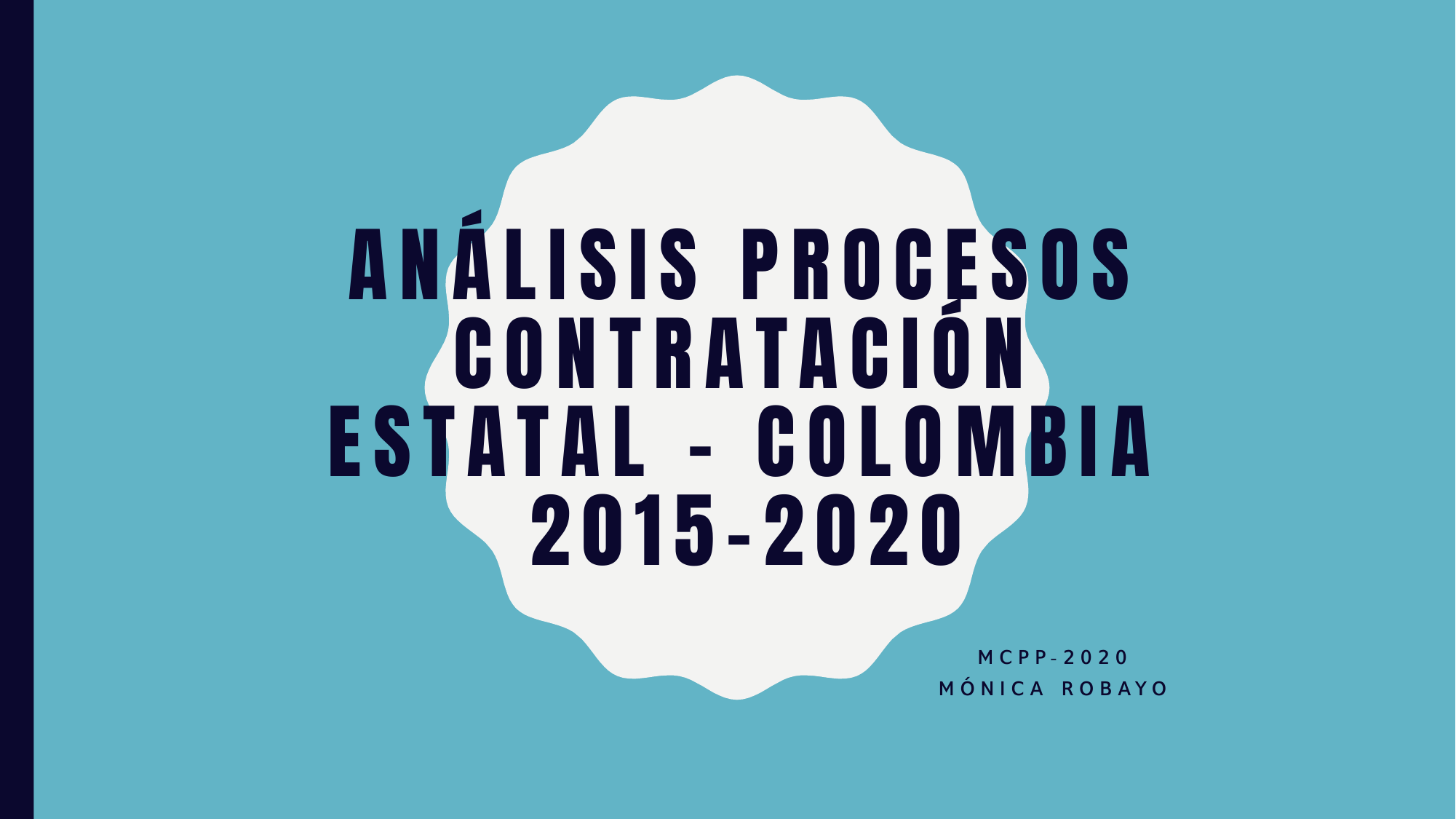

# Análisis procesos contratación estatal – Colombia 2015-2020
MCPP-2020
Mónica Robayo